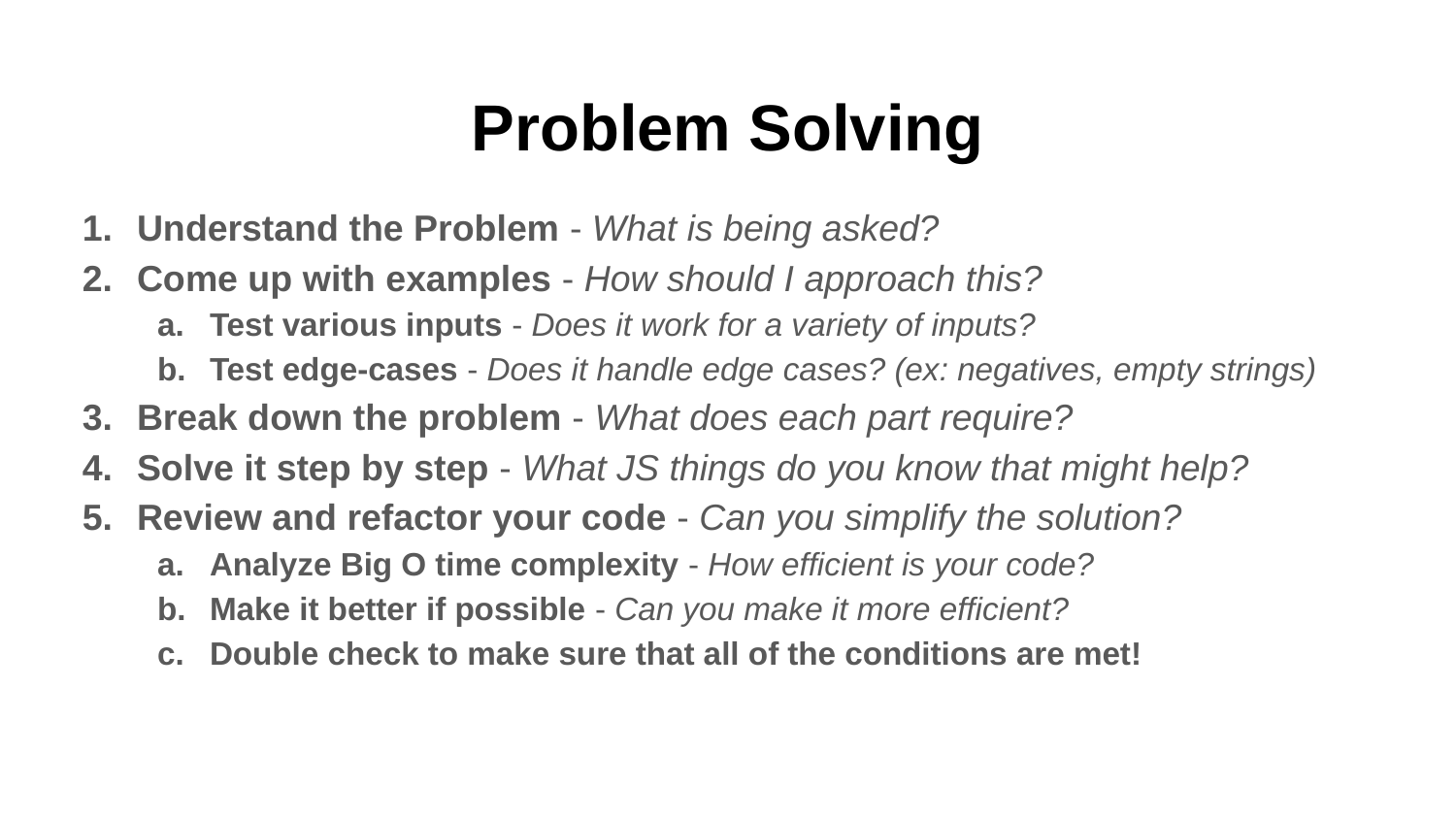

# Problem Solving
Understand the Problem - What is being asked?
Come up with examples - How should I approach this?
Test various inputs - Does it work for a variety of inputs?
Test edge-cases - Does it handle edge cases? (ex: negatives, empty strings)
Break down the problem - What does each part require?
Solve it step by step - What JS things do you know that might help?
Review and refactor your code - Can you simplify the solution?
Analyze Big O time complexity - How efficient is your code?
Make it better if possible - Can you make it more efficient?
Double check to make sure that all of the conditions are met!